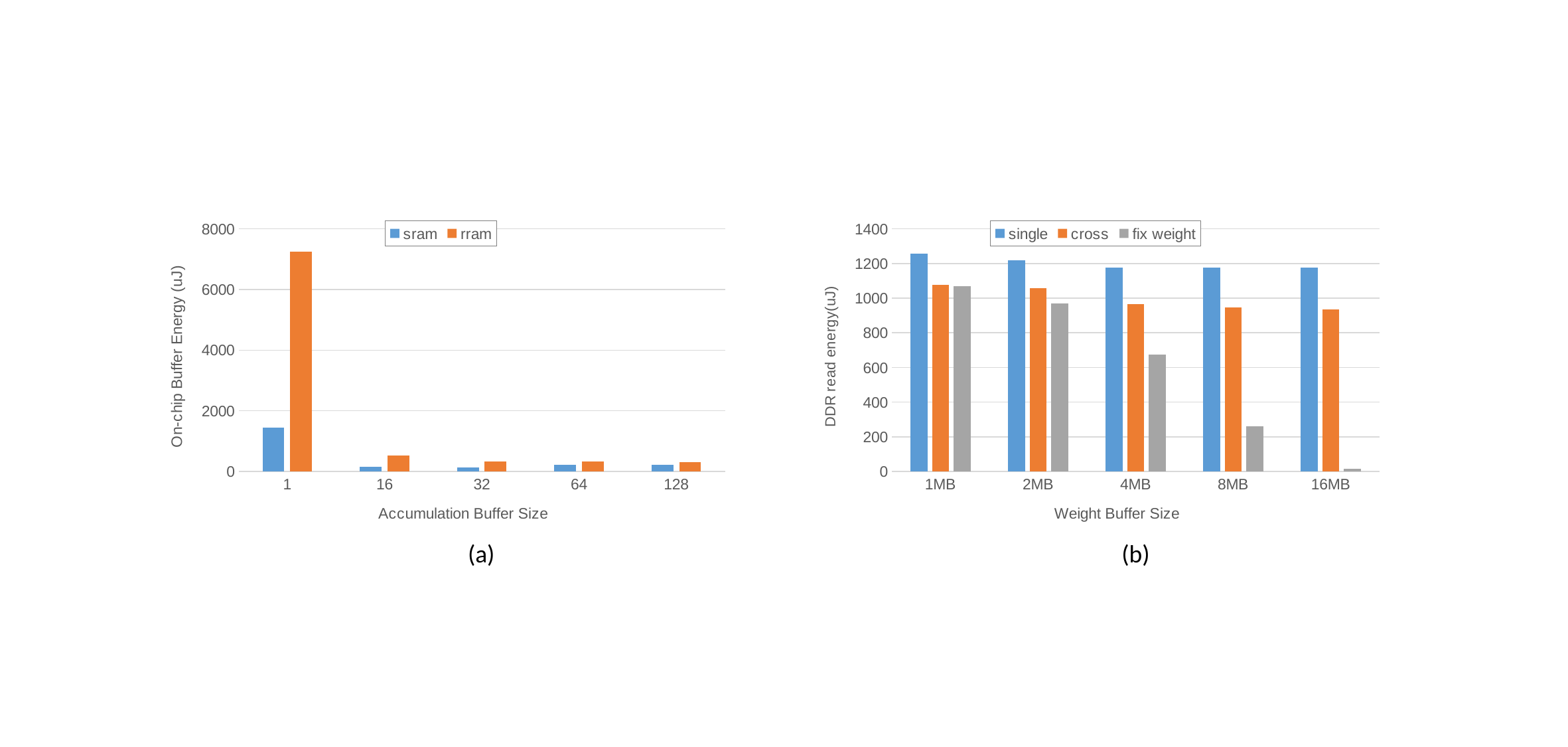

### Chart

| Category | sram | rram |
|---|---|---|
| 1 | 1448.192314 | 7255.232314000001 |
| 16 | 157.2418490000001 | 529.5841489999999 |
| 32 | 132.9906490000002 | 331.98414899999995 |
| 64 | 209.8482489999999 | 325.80014900000015 |
| 128 | 222.38764899999995 | 296.82804899999996 |

### Chart

| Category | single | cross | fix weight |
|---|---|---|---|
| 1MB | 1257.95 | 1077.32 | 1069.77 |
| 2MB | 1217.81 | 1057.25 | 968.602 |
| 4MB | 1177.67 | 966.931 | 673.075 |
| 8MB | 1177.67 | 946.861 | 261.018 |
| 16MB | 1177.67 | 936.826 | 15.0528 |
(a)
(b)